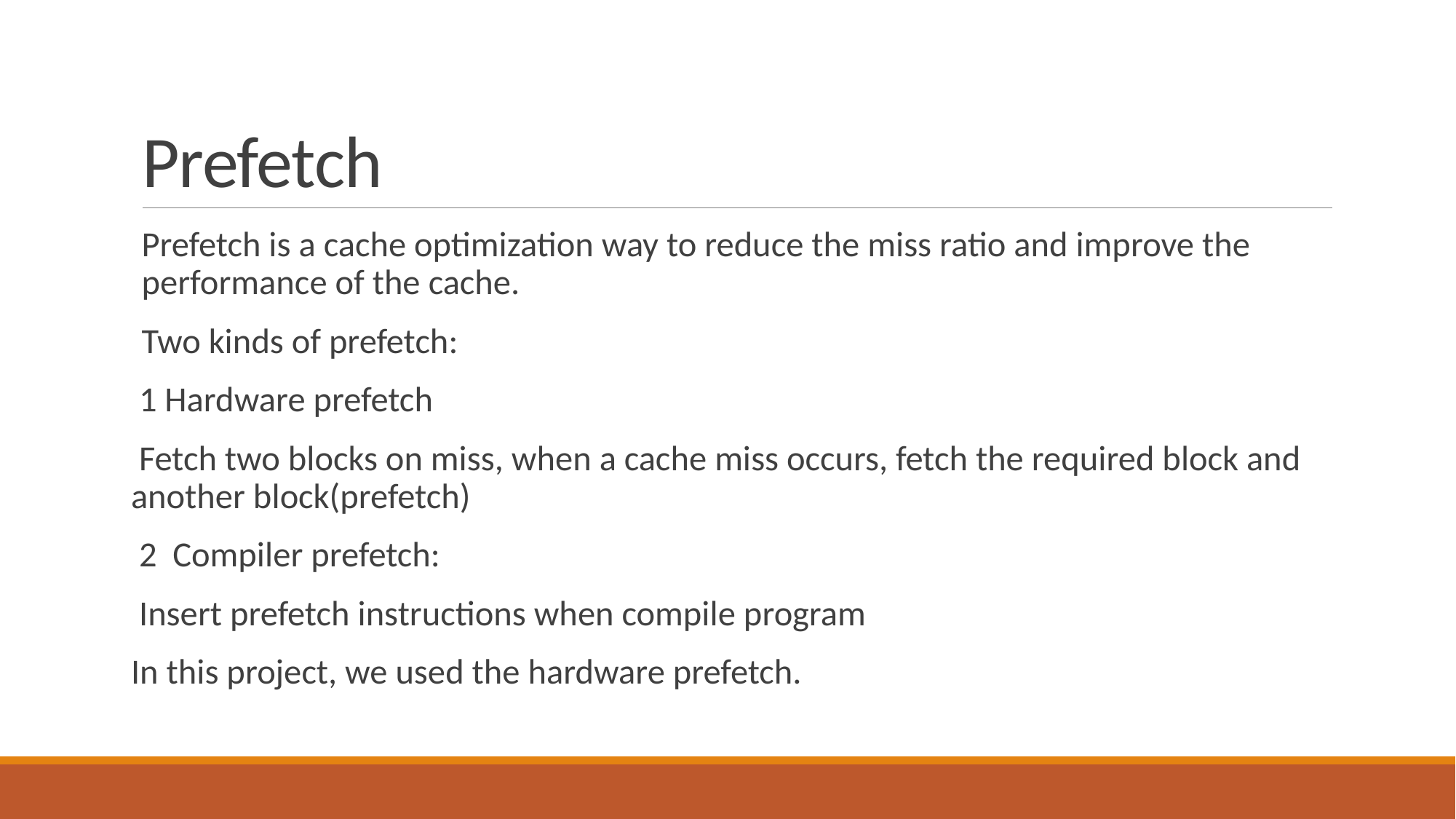

# Prefetch
Prefetch is a cache optimization way to reduce the miss ratio and improve the performance of the cache.
Two kinds of prefetch:
 1 Hardware prefetch
 Fetch two blocks on miss, when a cache miss occurs, fetch the required block and another block(prefetch)
 2  Compiler prefetch:
 Insert prefetch instructions when compile program
In this project, we used the hardware prefetch.